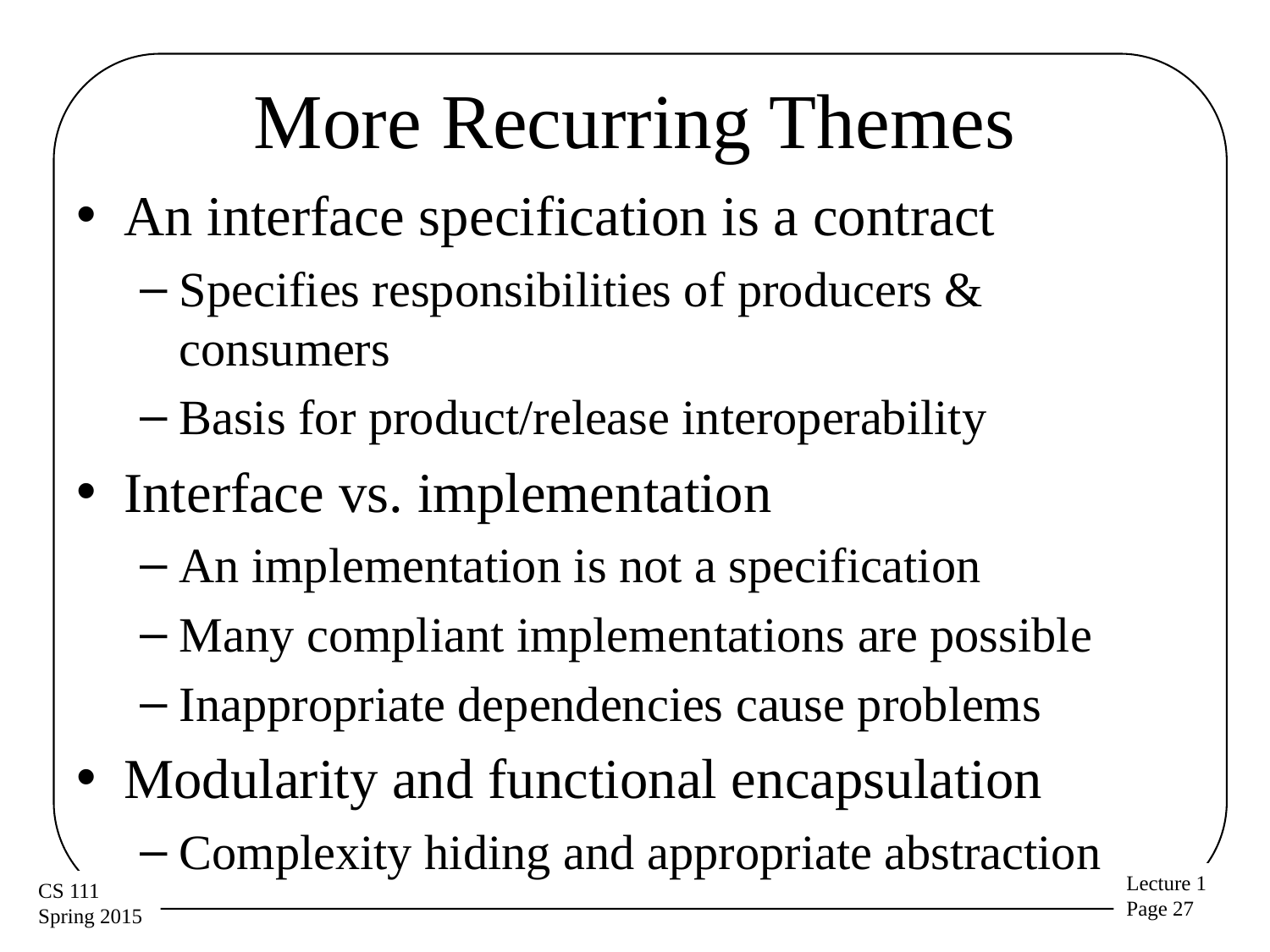

# More Recurring Themes
An interface specification is a contract
Specifies responsibilities of producers & consumers
Basis for product/release interoperability
Interface vs. implementation
An implementation is not a specification
Many compliant implementations are possible
Inappropriate dependencies cause problems
Modularity and functional encapsulation
Complexity hiding and appropriate abstraction